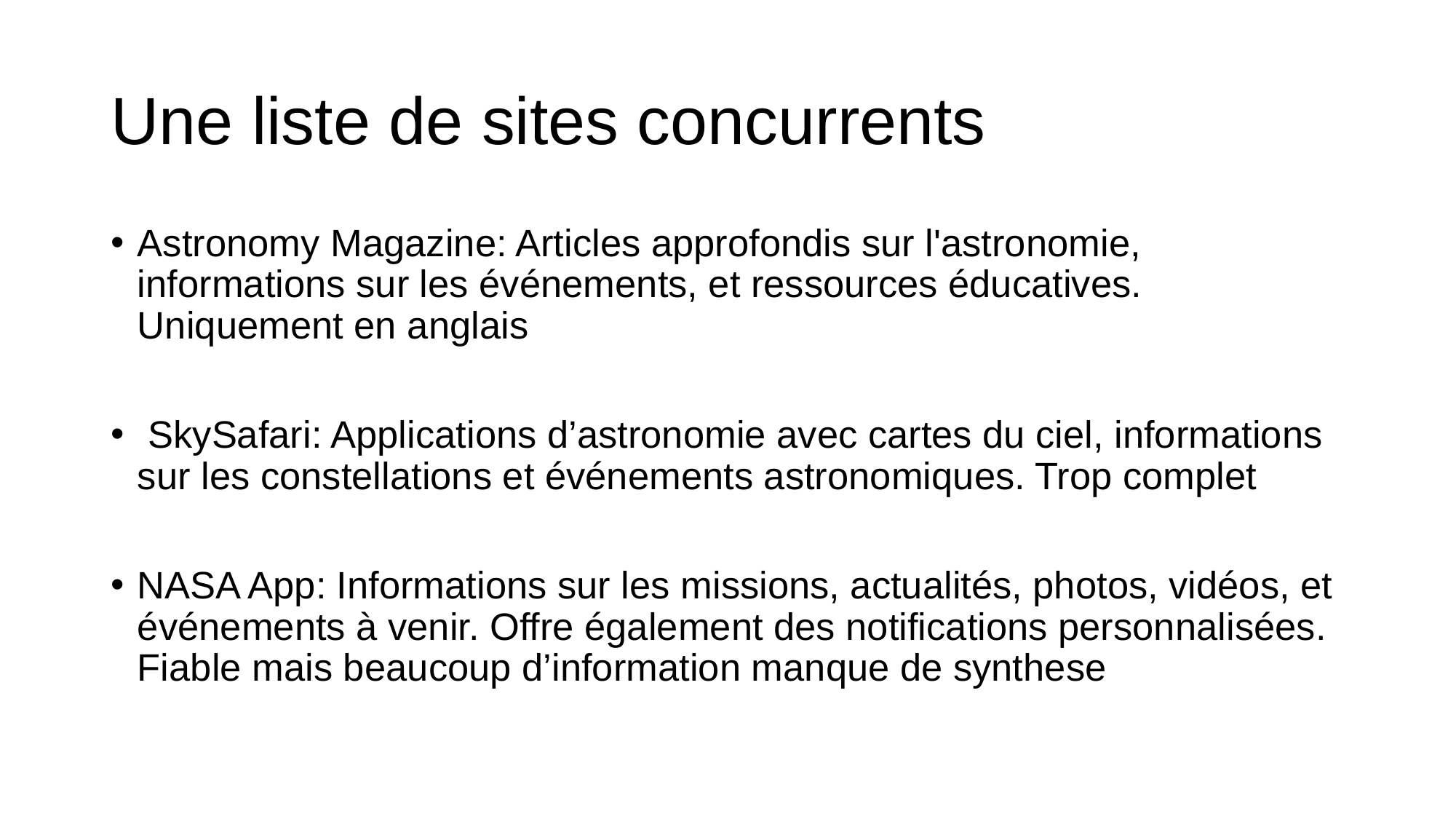

# Une liste de sites concurrents
Astronomy Magazine: Articles approfondis sur l'astronomie, informations sur les événements, et ressources éducatives. Uniquement en anglais

 SkySafari: Applications d’astronomie avec cartes du ciel, informations sur les constellations et événements astronomiques. Trop complet

NASA App: Informations sur les missions, actualités, photos, vidéos, et événements à venir. Offre également des notifications personnalisées. Fiable mais beaucoup d’information manque de synthese